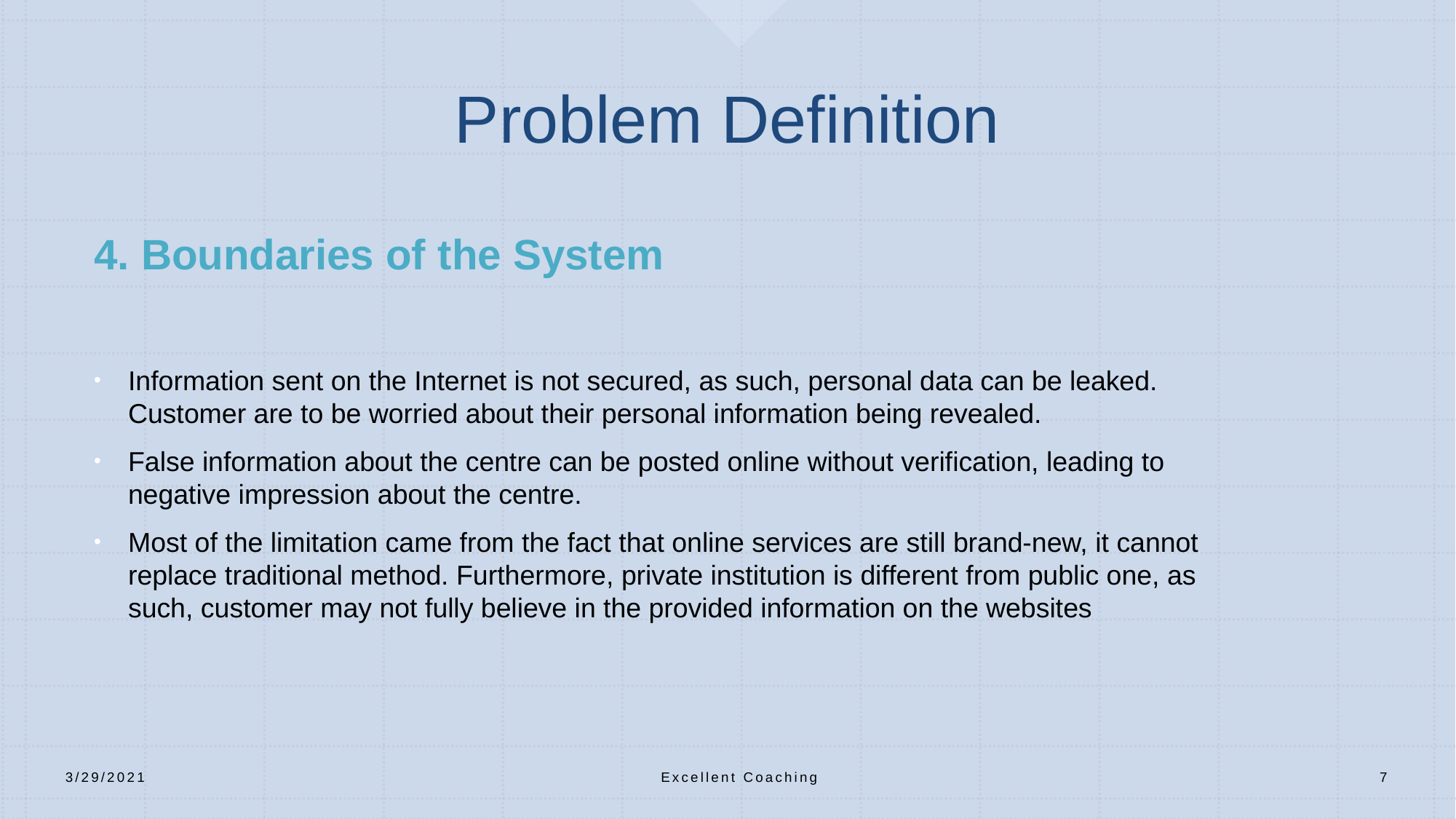

# Problem Definition
4. Boundaries of the System

Information sent on the Internet is not secured, as such, personal data can be leaked. Customer are to be worried about their personal information being revealed.
False information about the centre can be posted online without verification, leading to negative impression about the centre.
Most of the limitation came from the fact that online services are still brand-new, it cannot replace traditional method. Furthermore, private institution is different from public one, as such, customer may not fully believe in the provided information on the websites
Excellent Coaching
3/29/2021
7